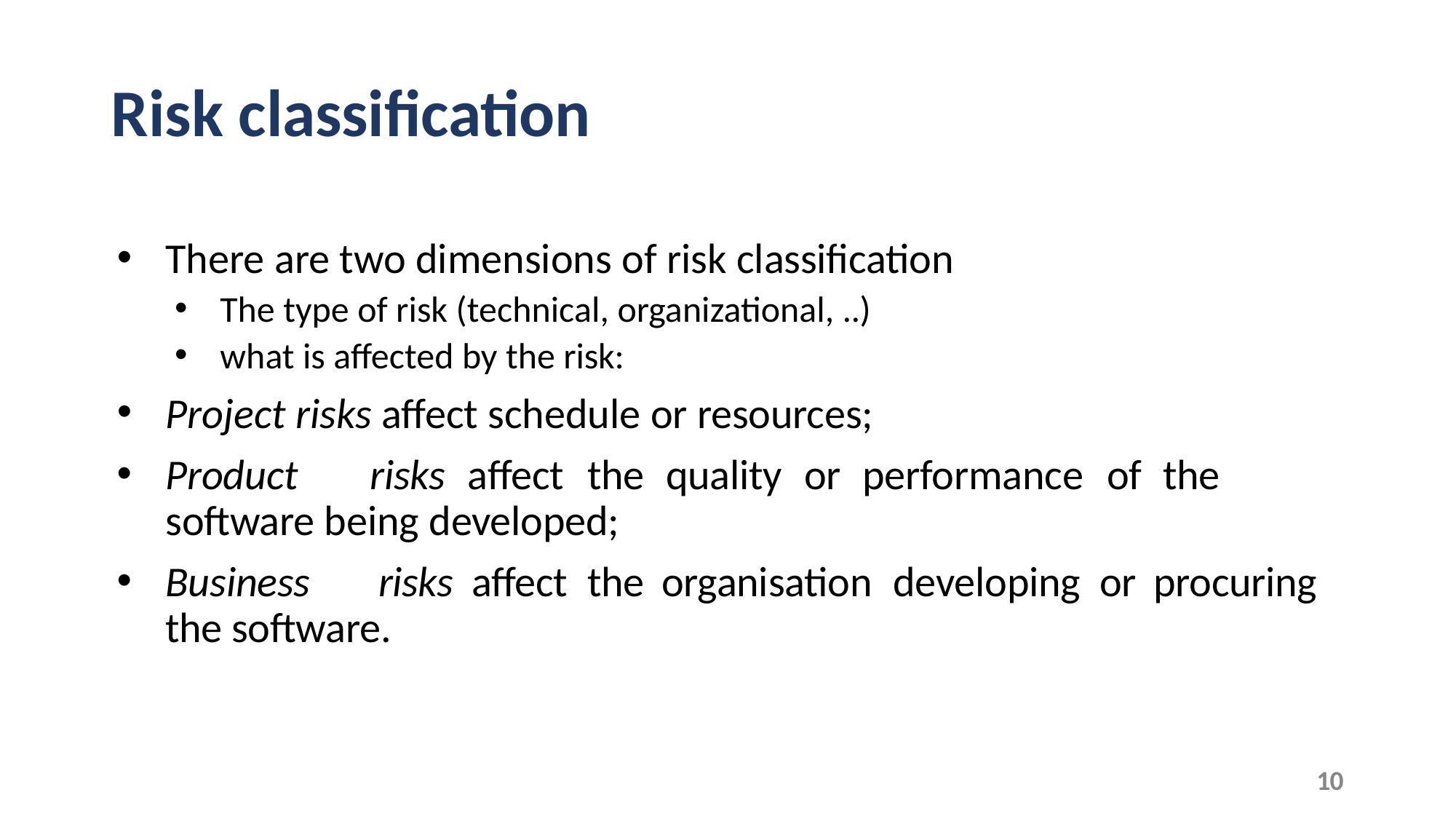

# Risk classification
There are two dimensions of risk classification
The type of risk (technical, organizational, ..)
what is affected by the risk:
Project risks affect schedule or resources;
Product	risks	affect	the	quality	or	performance	of	the	software being developed;
Business	risks	affect	the	organisation	developing	or	procuring	the software.
10